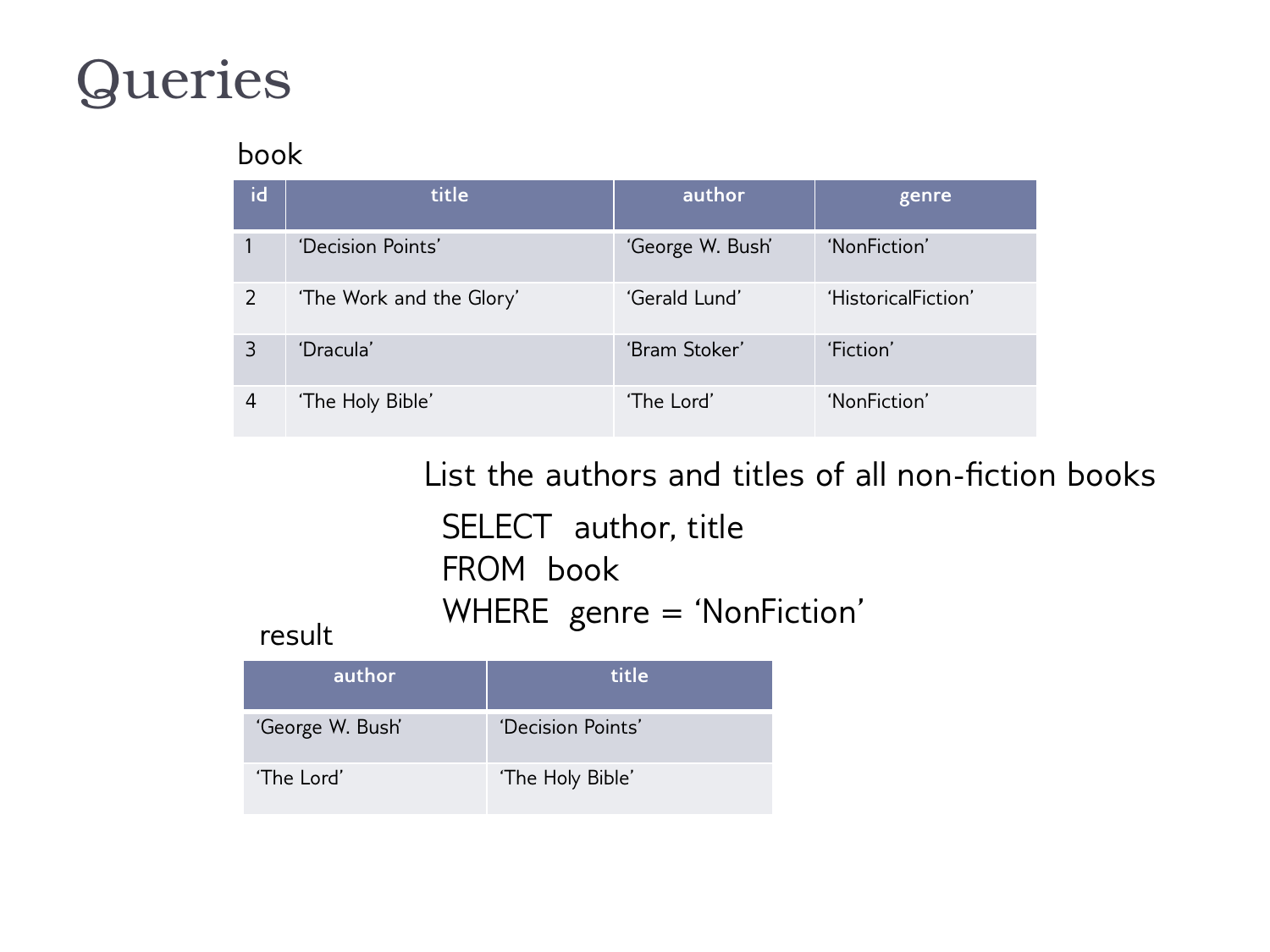

# Queries
book
| id | title | author | genre |
| --- | --- | --- | --- |
| 1 | ‘Decision Points’ | ‘George W. Bush’ | ‘NonFiction’ |
| 2 | ‘The Work and the Glory’ | ‘Gerald Lund’ | ‘HistoricalFiction’ |
| 3 | ‘Dracula’ | ‘Bram Stoker’ | ‘Fiction’ |
| 4 | ‘The Holy Bible’ | ‘The Lord’ | ‘NonFiction’ |
List the authors and titles of all non-fiction books
SELECT  author, title
FROM  book
WHERE  genre = ‘NonFiction’
result
| author | title |
| --- | --- |
| ‘George W. Bush’ | ‘Decision Points’ |
| ‘The Lord’ | ‘The Holy Bible’ |